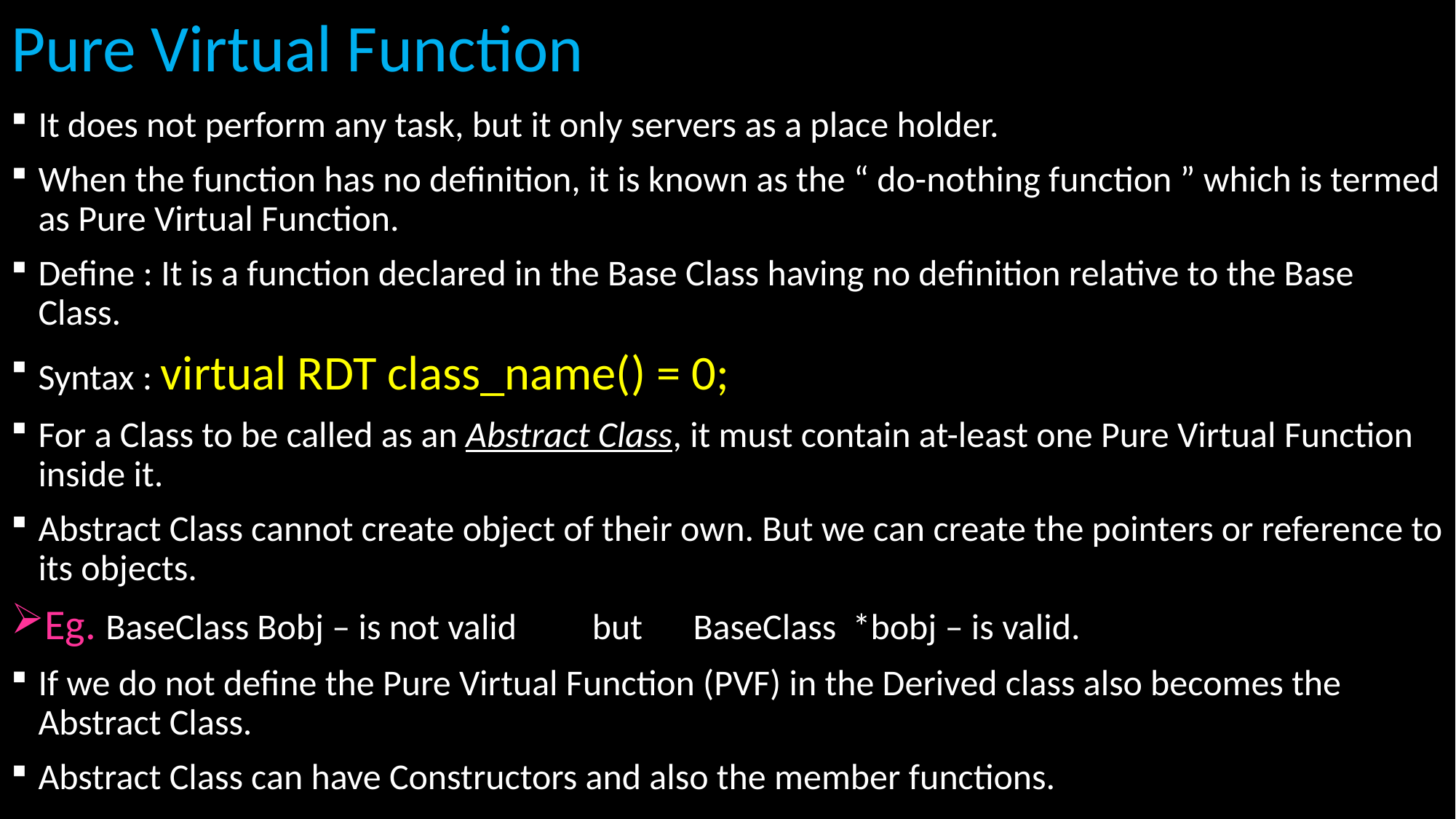

# Pure Virtual Function
It does not perform any task, but it only servers as a place holder.
When the function has no definition, it is known as the “ do-nothing function ” which is termed as Pure Virtual Function.
Define : It is a function declared in the Base Class having no definition relative to the Base Class.
Syntax : virtual RDT class_name() = 0;
For a Class to be called as an Abstract Class, it must contain at-least one Pure Virtual Function inside it.
Abstract Class cannot create object of their own. But we can create the pointers or reference to its objects.
Eg. BaseClass Bobj – is not valid	 but 	BaseClass  *bobj – is valid.
If we do not define the Pure Virtual Function (PVF) in the Derived class also becomes the Abstract Class.
Abstract Class can have Constructors and also the member functions.